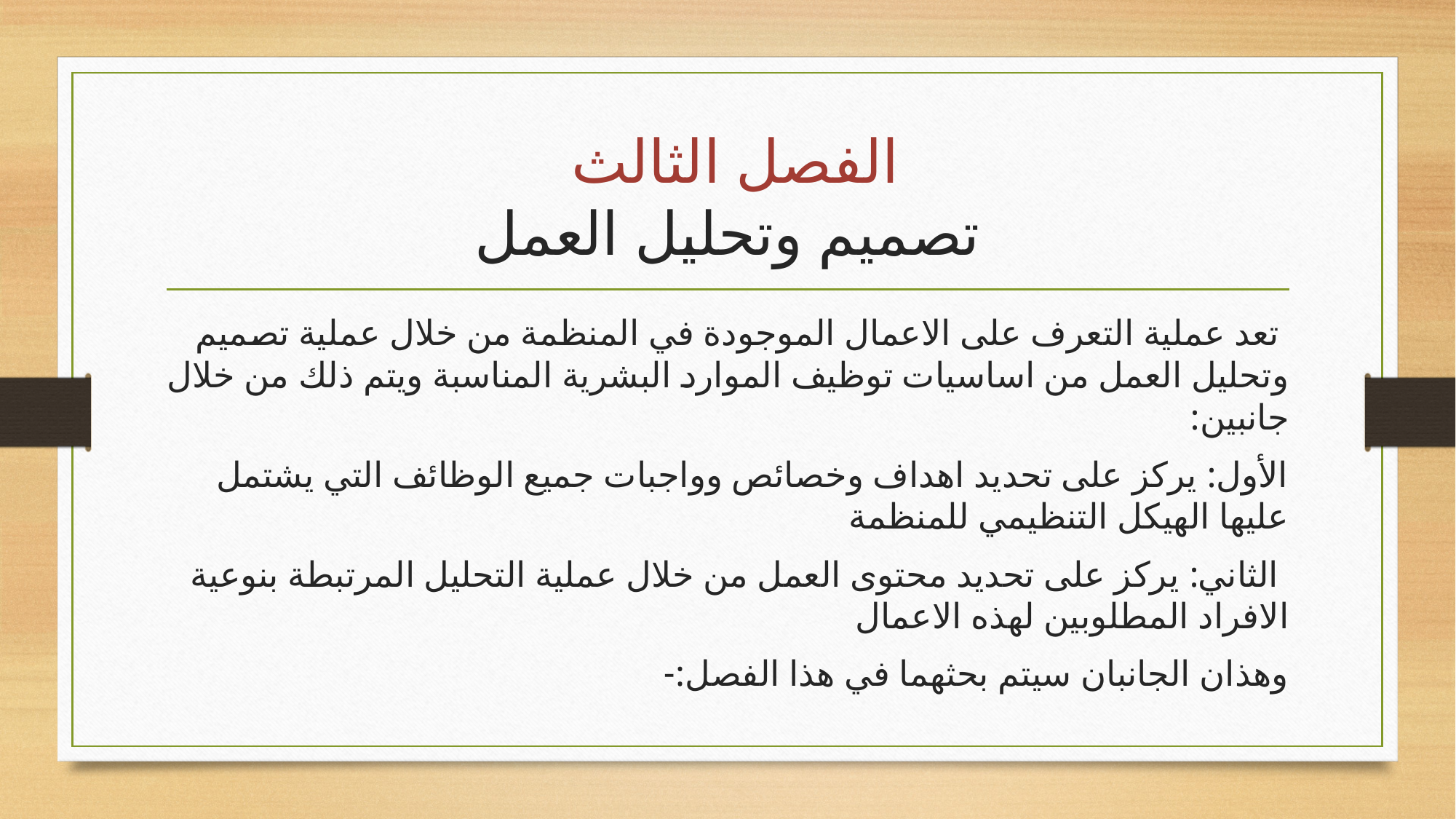

# الفصل الثالث تصميم وتحليل العمل
 تعد عملية التعرف على الاعمال الموجودة في المنظمة من خلال عملية تصميم وتحليل العمل من اساسيات توظيف الموارد البشرية المناسبة ويتم ذلك من خلال جانبين:
الأول: يركز على تحديد اهداف وخصائص وواجبات جميع الوظائف التي يشتمل عليها الهيكل التنظيمي للمنظمة
 الثاني: يركز على تحديد محتوى العمل من خلال عملية التحليل المرتبطة بنوعية الافراد المطلوبين لهذه الاعمال
وهذان الجانبان سيتم بحثهما في هذا الفصل:-